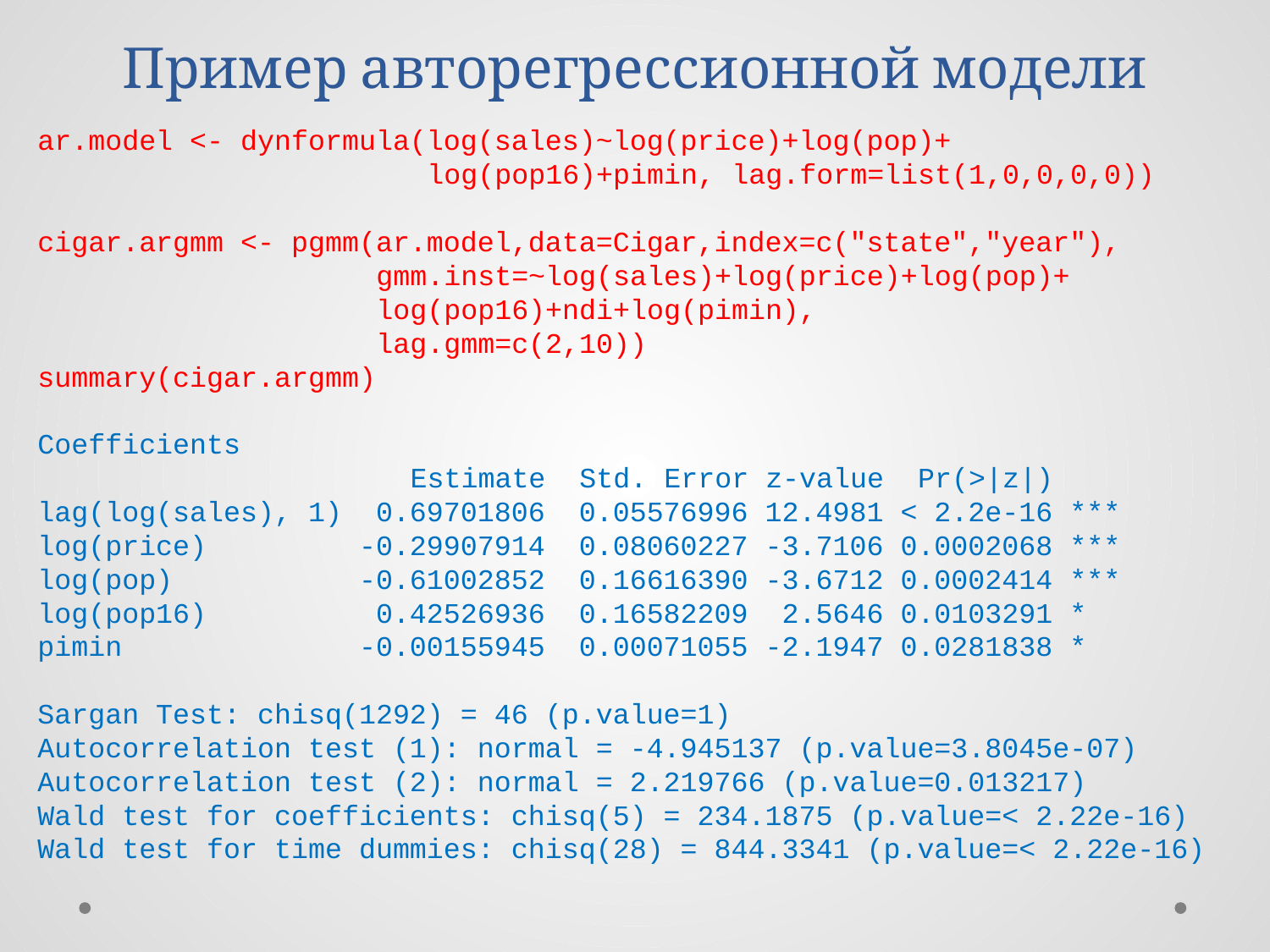

# Пример авторегрессионной модели
ar.model <- dynformula(log(sales)~log(price)+log(pop)+
                       log(pop16)+pimin, lag.form=list(1,0,0,0,0))

cigar.argmm <- pgmm(ar.model,data=Cigar,index=c("state","year"),
                    gmm.inst=~log(sales)+log(price)+log(pop)+
                    log(pop16)+ndi+log(pimin),
                    lag.gmm=c(2,10))
summary(cigar.argmm)

Coefficients
                      Estimate  Std. Error z-value  Pr(>|z|)
lag(log(sales), 1)  0.69701806  0.05576996 12.4981 < 2.2e-16 ***
log(price)         -0.29907914  0.08060227 -3.7106 0.0002068 ***
log(pop)           -0.61002852  0.16616390 -3.6712 0.0002414 ***
log(pop16)          0.42526936  0.16582209  2.5646 0.0103291 *
pimin              -0.00155945  0.00071055 -2.1947 0.0281838 *

Sargan Test: chisq(1292) = 46 (p.value=1)
Autocorrelation test (1): normal = -4.945137 (p.value=3.8045e-07)
Autocorrelation test (2): normal = 2.219766 (p.value=0.013217)
Wald test for coefficients: chisq(5) = 234.1875 (p.value=< 2.22e-16)
Wald test for time dummies: chisq(28) = 844.3341 (p.value=< 2.22e-16)